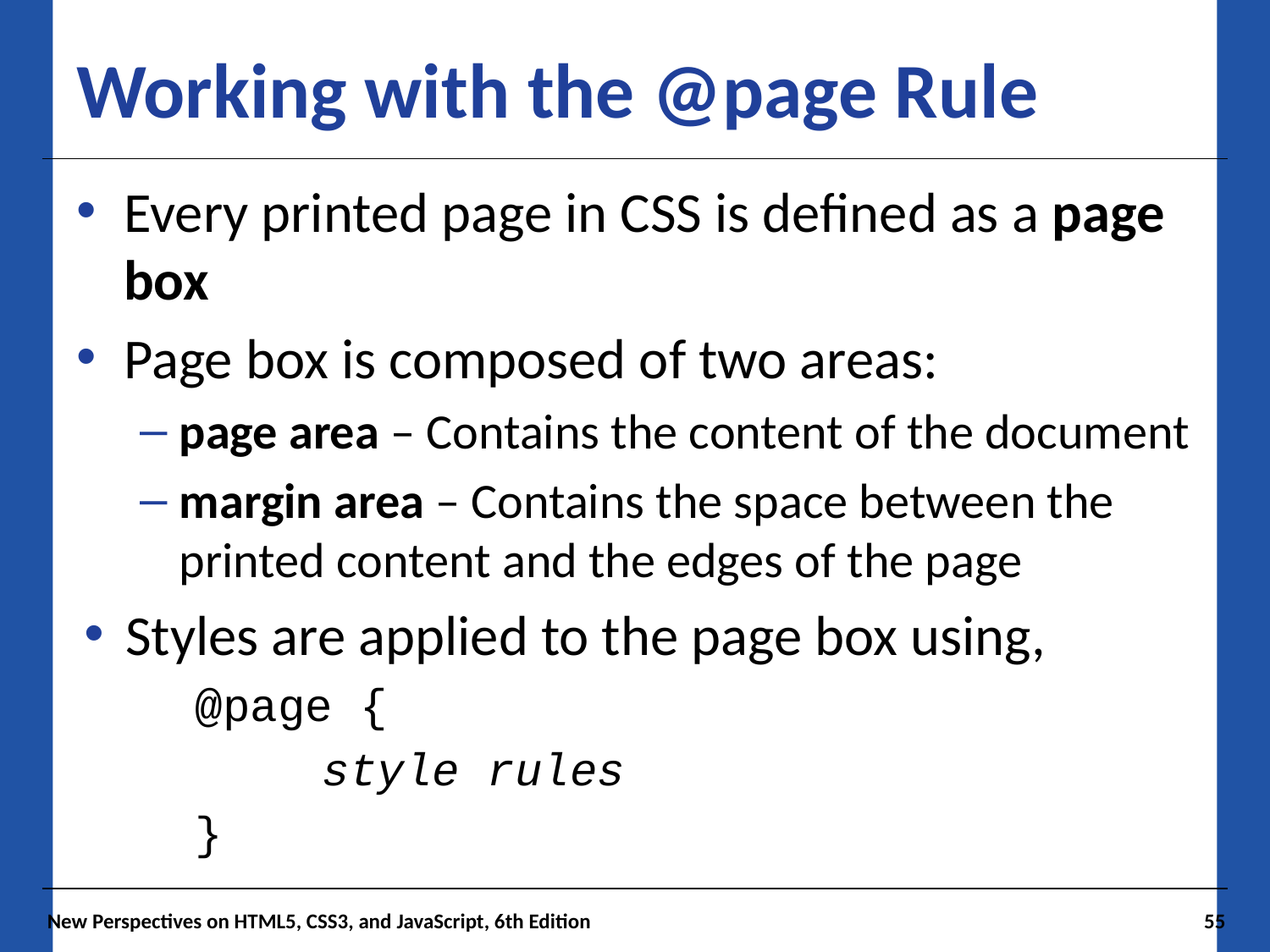

# Working with the @page Rule
Every printed page in CSS is defined as a page box
Page box is composed of two areas:
page area – Contains the content of the document
margin area – Contains the space between the printed content and the edges of the page
Styles are applied to the page box using,
@page {
	style rules
}
New Perspectives on HTML5, CSS3, and JavaScript, 6th Edition
55